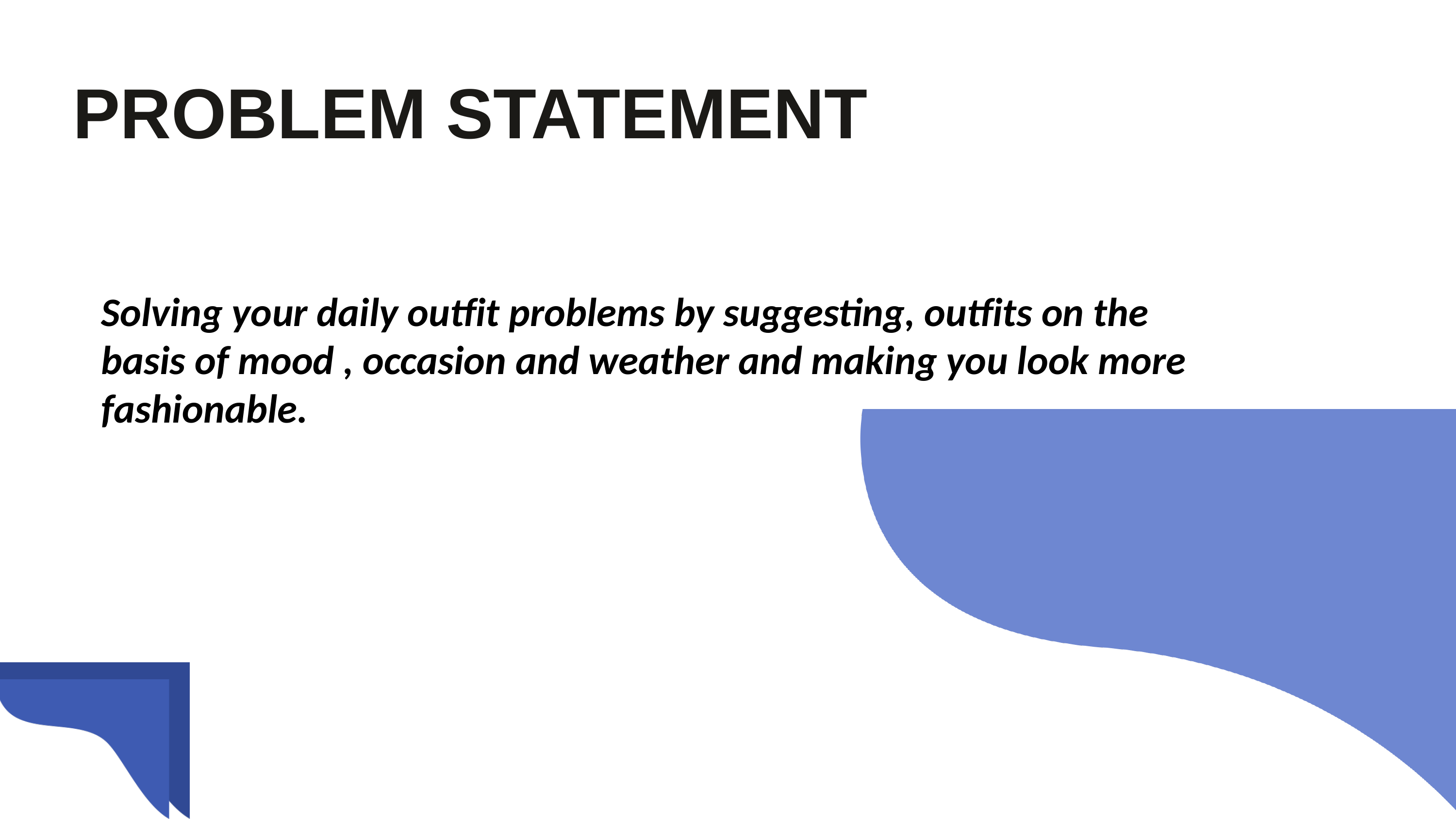

PROBLEM STATEMENT
Solving your daily outfit problems by suggesting, outfits on the basis of mood , occasion and weather and making you look more fashionable.